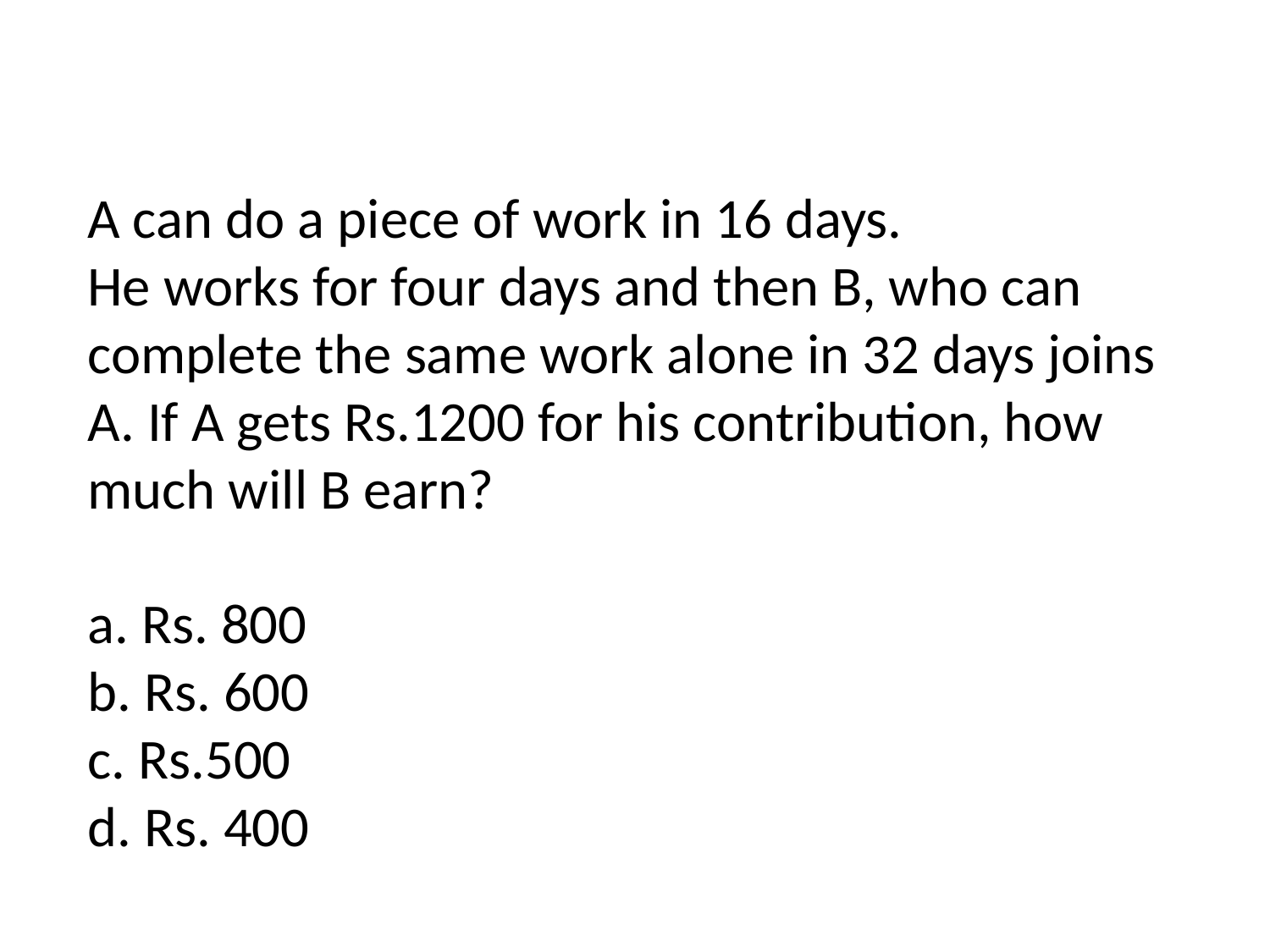

# A can do a piece of work in 16 days. He works for four days and then B, who can complete the same work alone in 32 days joins A. If A gets Rs.1200 for his contribution, how much will B earn? a. Rs. 800 b. Rs. 600 c. Rs.500 d. Rs. 400